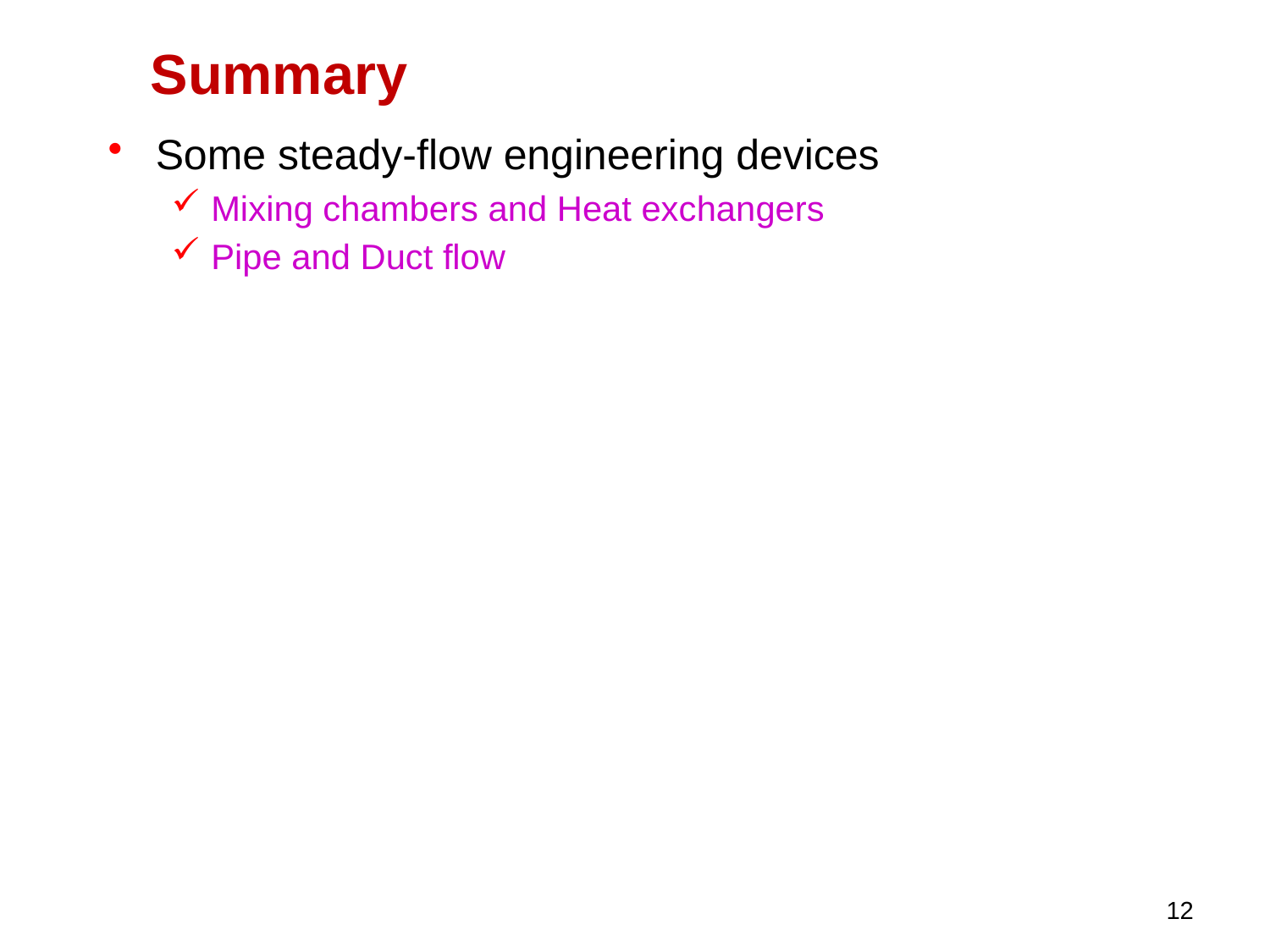

# Summary
Some steady-flow engineering devices
Mixing chambers and Heat exchangers
Pipe and Duct flow
12